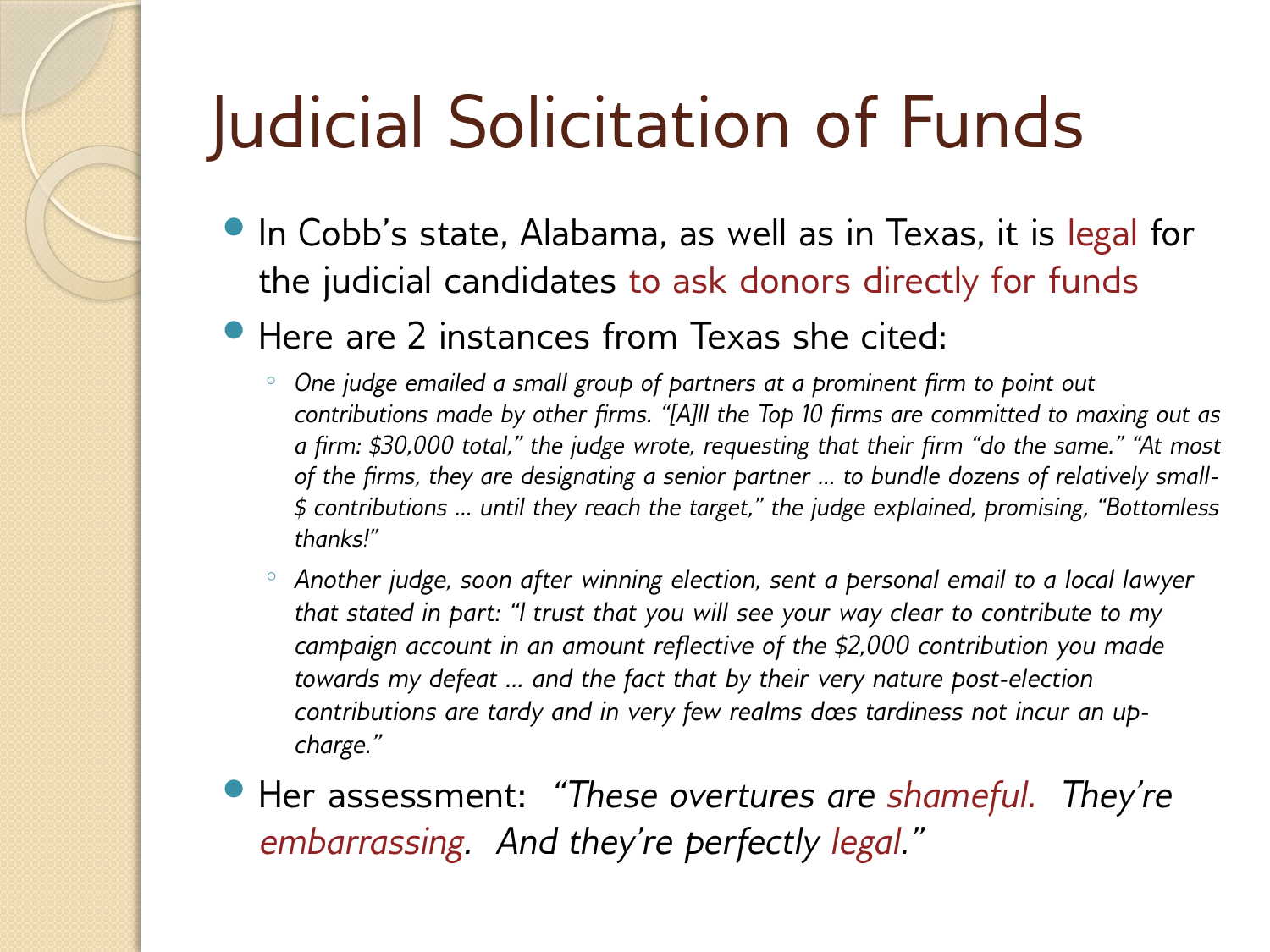

# Judicial Solicitation of Funds
In Cobb’s state, Alabama, as well as in Texas, it is legal for the judicial candidates to ask donors directly for funds
Here are 2 instances from Texas she cited:
One judge emailed a small group of partners at a prominent firm to point out contributions made by other firms. “[A]ll the Top 10 firms are committed to maxing out as a firm: $30,000 total,” the judge wrote, requesting that their firm “do the same.” “At most of the firms, they are designating a senior partner … to bundle dozens of relatively small-$ contributions … until they reach the target,” the judge explained, promising, “Bottomless thanks!”
Another judge, soon after winning election, sent a personal email to a local lawyer that stated in part: “I trust that you will see your way clear to contribute to my campaign account in an amount reflective of the $2,000 contribution you made towards my defeat … and the fact that by their very nature post-election contributions are tardy and in very few realms does tardiness not incur an up-charge.”
Her assessment:  “These overtures are shameful.  They’re embarrassing.  And they’re perfectly legal.”